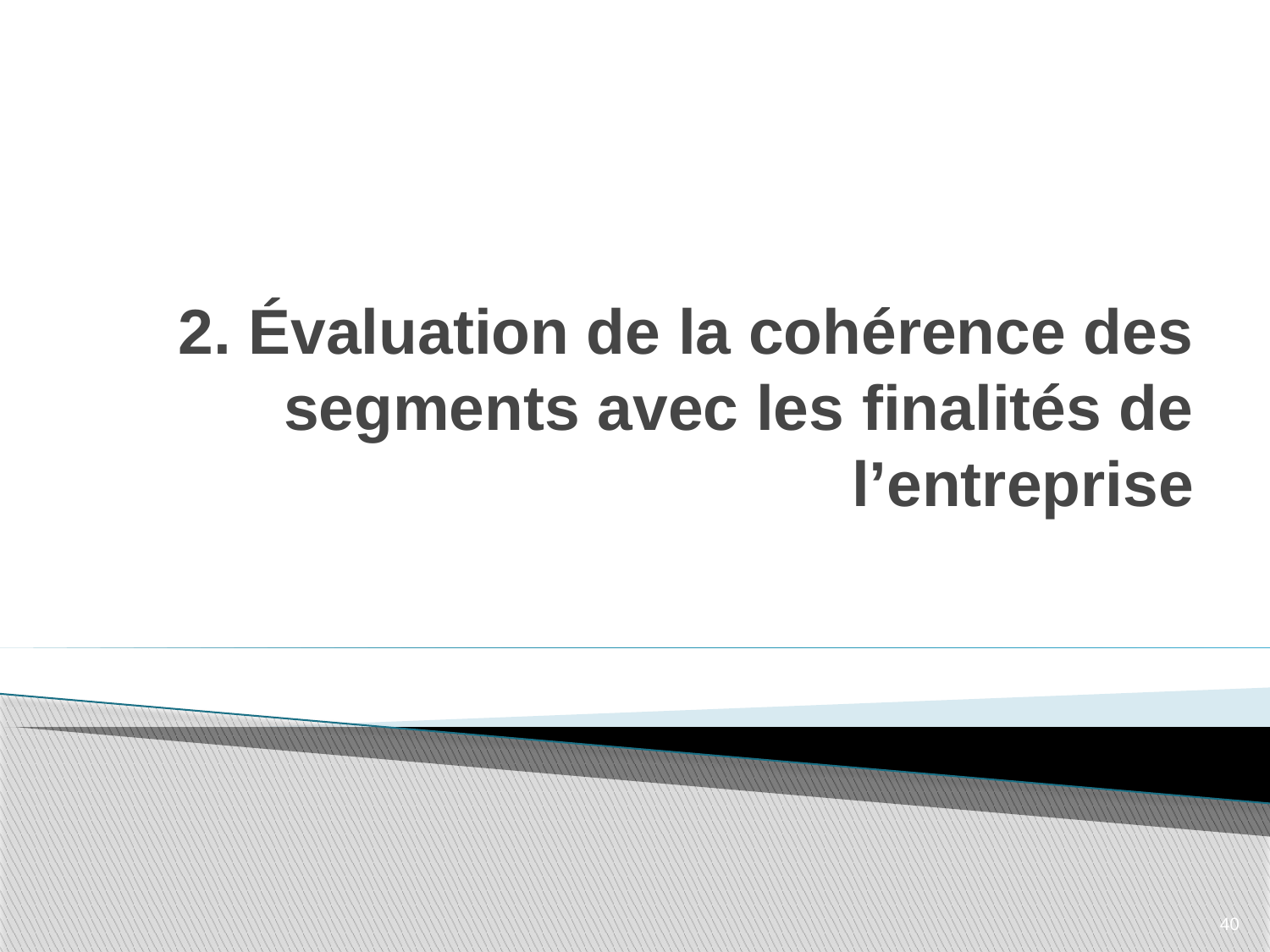

# 2. Évaluation de la cohérence des segments avec les finalités de l’entreprise
40